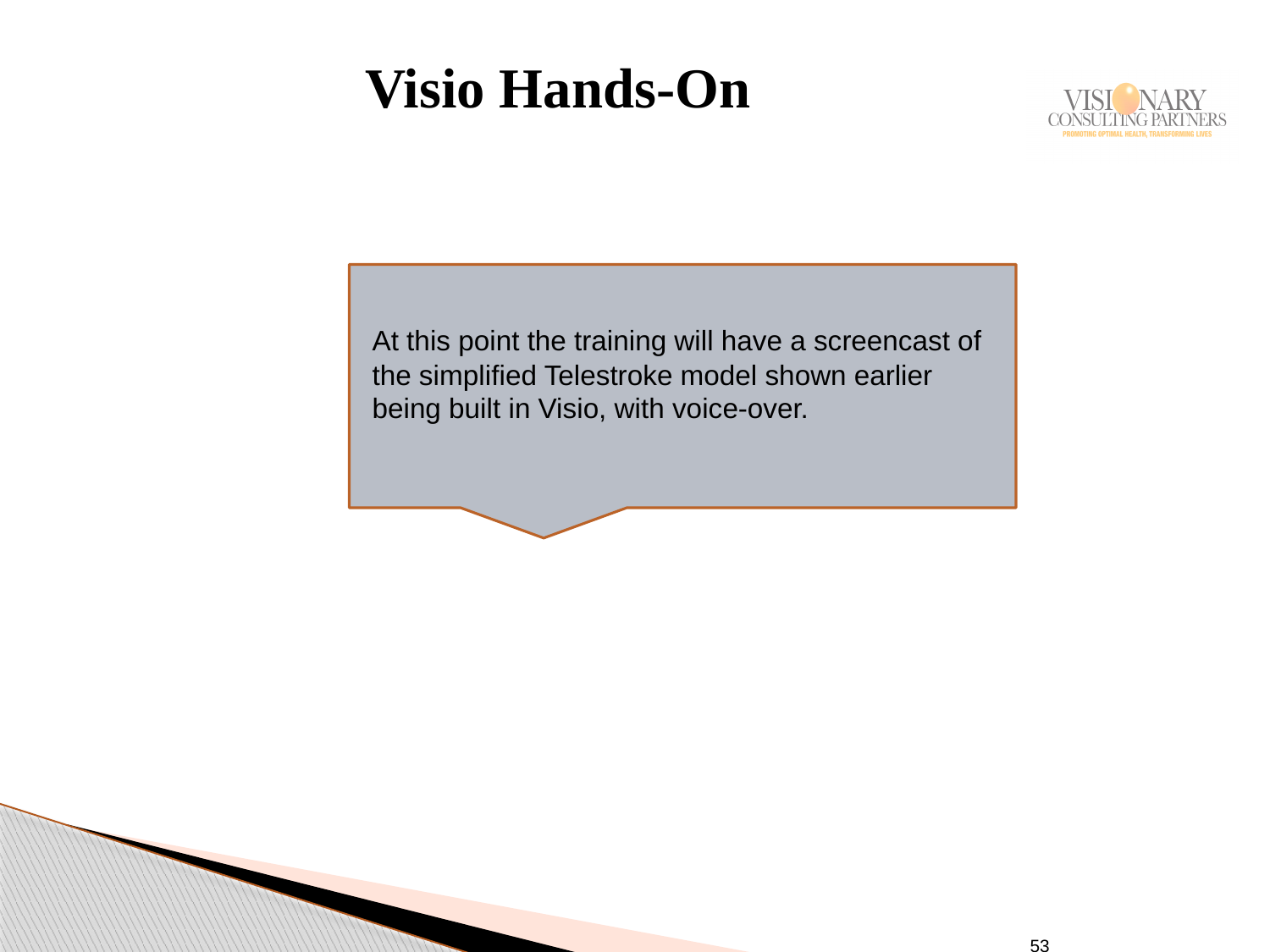

# Visio Hands-On

At this point the training will have a screencast of the simplified Telestroke model shown earlier being built in Visio, with voice-over.
53